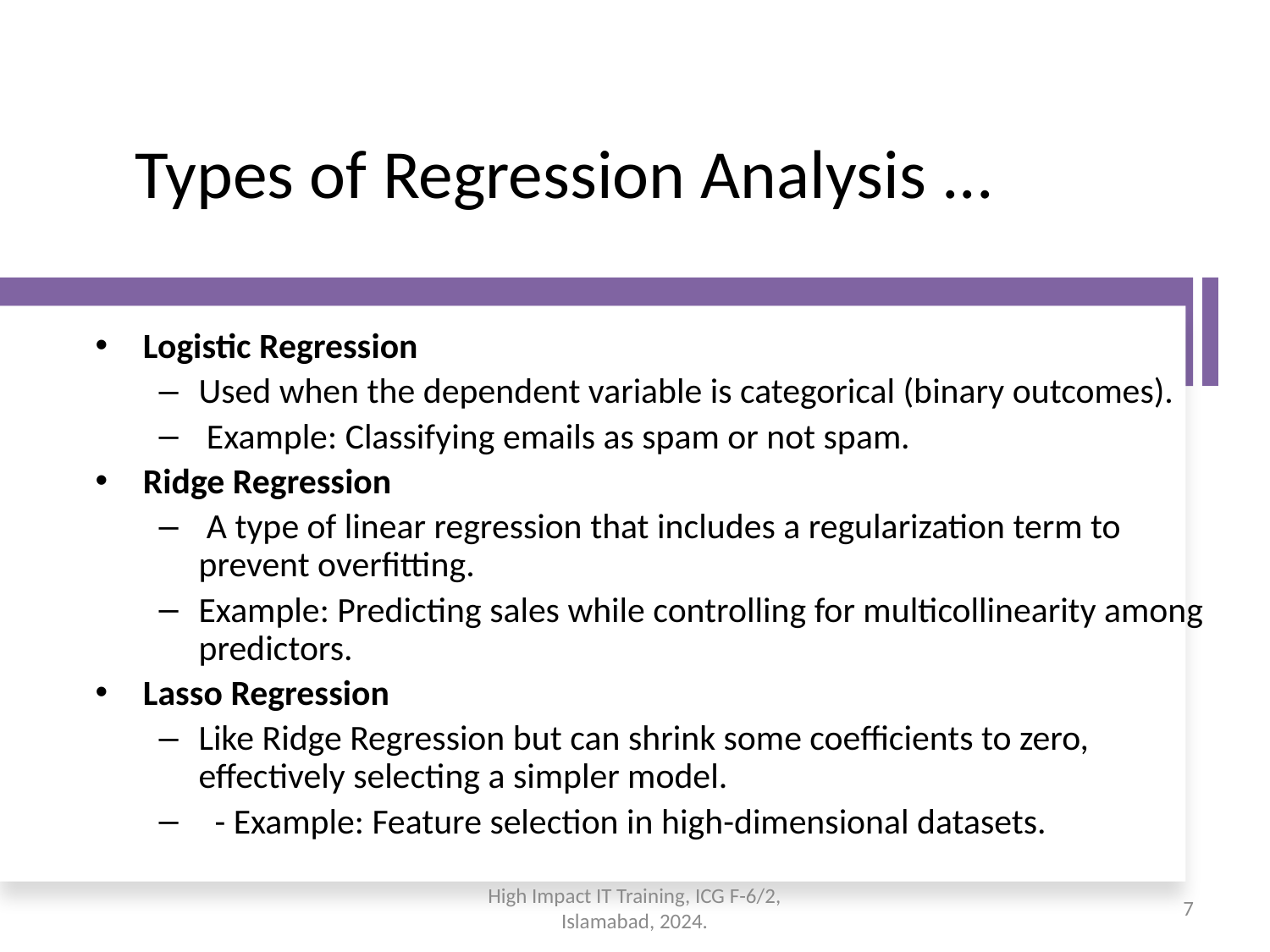

# Types of Regression Analysis ...

Logistic Regression
Used when the dependent variable is categorical (binary outcomes).
 Example: Classifying emails as spam or not spam.
Ridge Regression
 A type of linear regression that includes a regularization term to prevent overfitting.
Example: Predicting sales while controlling for multicollinearity among predictors.
Lasso Regression
Like Ridge Regression but can shrink some coefficients to zero, effectively selecting a simpler model.
  - Example: Feature selection in high-dimensional datasets.
High Impact IT Training, ICG F-6/2, Islamabad, 2024.
7